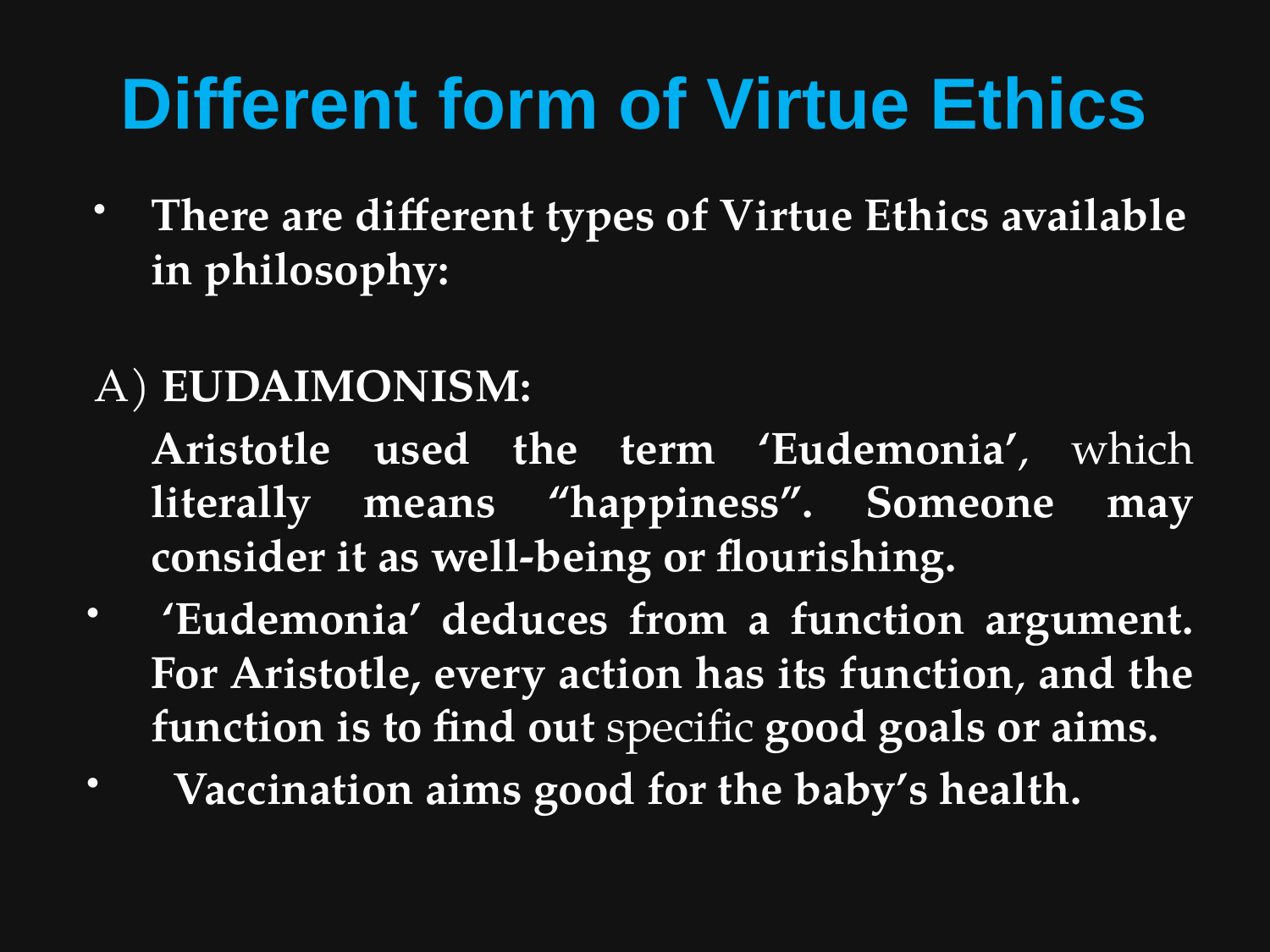

# Different form of Virtue Ethics
There are different types of Virtue Ethics available in philosophy:
A) EUDAIMONISM:
	Aristotle used the term ‘Eudemonia’, which literally means “happiness”. Someone may consider it as well-being or flourishing.
 ‘Eudemonia’ deduces from a function argument. For Aristotle, every action has its function, and the function is to find out specific good goals or aims.
  Vaccination aims good for the baby’s health.